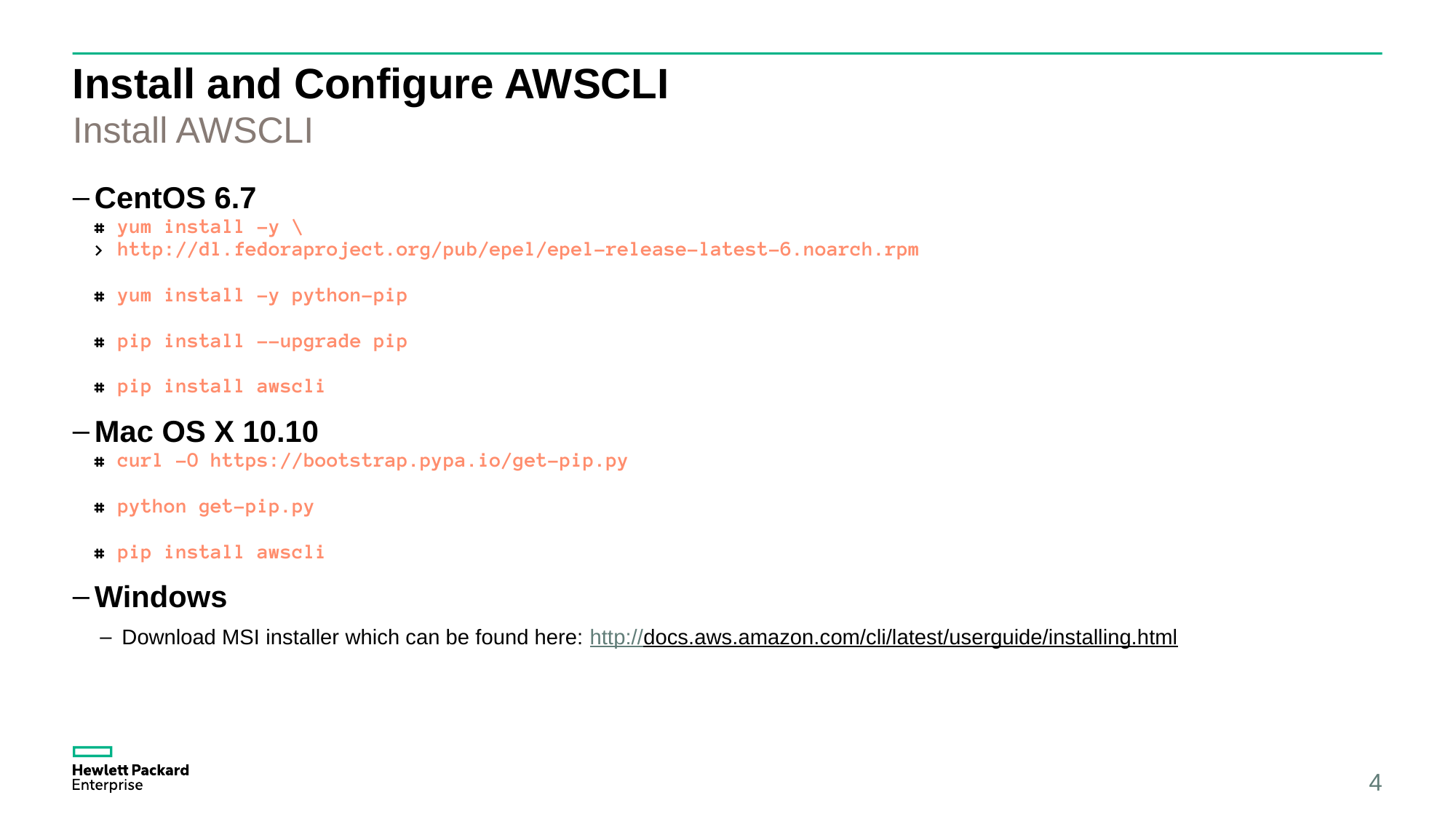

# Install and Configure AWSCLI
Install AWSCLI
CentOS 6.7
# yum install –y \
> http://dl.fedoraproject.org/pub/epel/epel-release-latest-6.noarch.rpm
# yum install -y python-pip
# pip install --upgrade pip
# pip install awscli
Mac OS X 10.10
# curl -O https://bootstrap.pypa.io/get-pip.py
# python get-pip.py
# pip install awscli
Windows
Download MSI installer which can be found here: http://docs.aws.amazon.com/cli/latest/userguide/installing.html

4